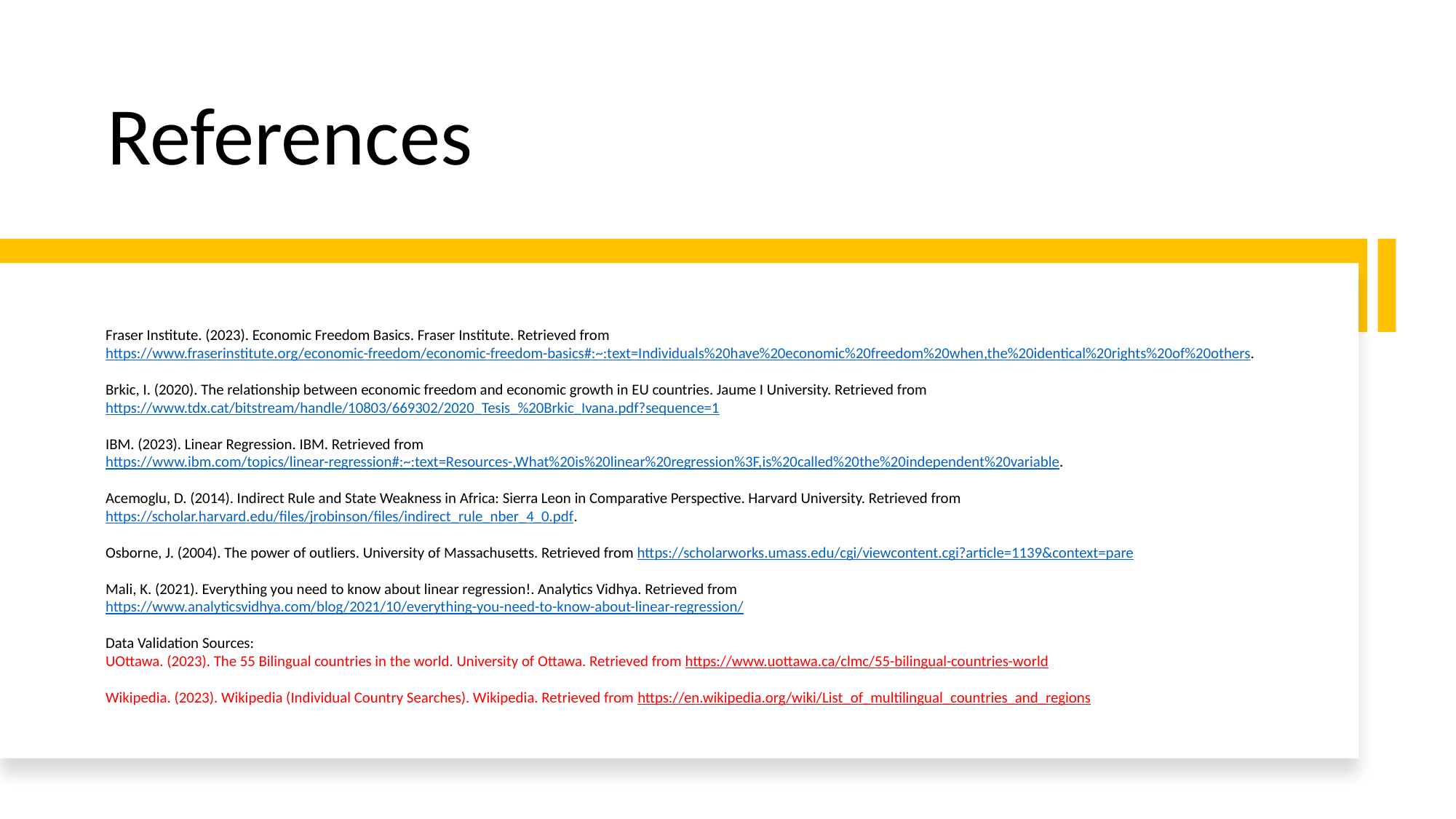

# References

Fraser Institute. (2023). Economic Freedom Basics. Fraser Institute. Retrieved from https://www.fraserinstitute.org/economic-freedom/economic-freedom-basics#:~:text=Individuals%20have%20economic%20freedom%20when,the%20identical%20rights%20of%20others.

Brkic, I. (2020). The relationship between economic freedom and economic growth in EU countries. Jaume I University. Retrieved from https://www.tdx.cat/bitstream/handle/10803/669302/2020_Tesis_%20Brkic_Ivana.pdf?sequence=1

IBM. (2023). Linear Regression. IBM. Retrieved from https://www.ibm.com/topics/linear-regression#:~:text=Resources-,What%20is%20linear%20regression%3F,is%20called%20the%20independent%20variable.

Acemoglu, D. (2014). Indirect Rule and State Weakness in Africa: Sierra Leon in Comparative Perspective. Harvard University. Retrieved from https://scholar.harvard.edu/files/jrobinson/files/indirect_rule_nber_4_0.pdf.

Osborne, J. (2004). The power of outliers. University of Massachusetts. Retrieved from https://scholarworks.umass.edu/cgi/viewcontent.cgi?article=1139&context=pare

Mali, K. (2021). Everything you need to know about linear regression!. Analytics Vidhya. Retrieved from https://www.analyticsvidhya.com/blog/2021/10/everything-you-need-to-know-about-linear-regression/

Data Validation Sources:
UOttawa. (2023). The 55 Bilingual countries in the world. University of Ottawa. Retrieved from https://www.uottawa.ca/clmc/55-bilingual-countries-world

Wikipedia. (2023). Wikipedia (Individual Country Searches). Wikipedia. Retrieved from https://en.wikipedia.org/wiki/List_of_multilingual_countries_and_regions